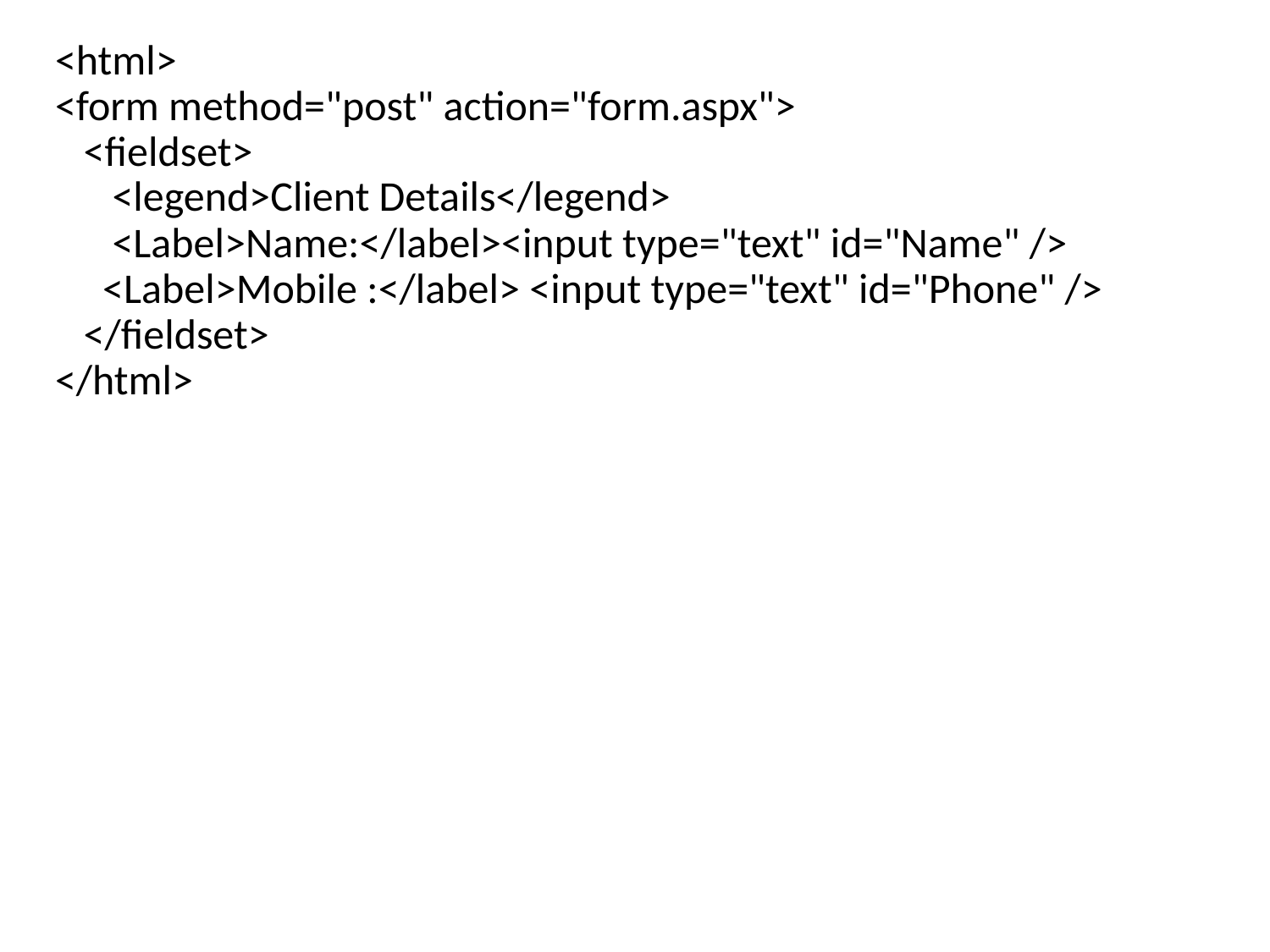

<html>
<form method="post" action="form.aspx">
   <fieldset>
      <legend>Client Details</legend>
      <Label>Name:</label><input type="text" id="Name" />
     <Label>Mobile :</label> <input type="text" id="Phone" />
   </fieldset>
</html>